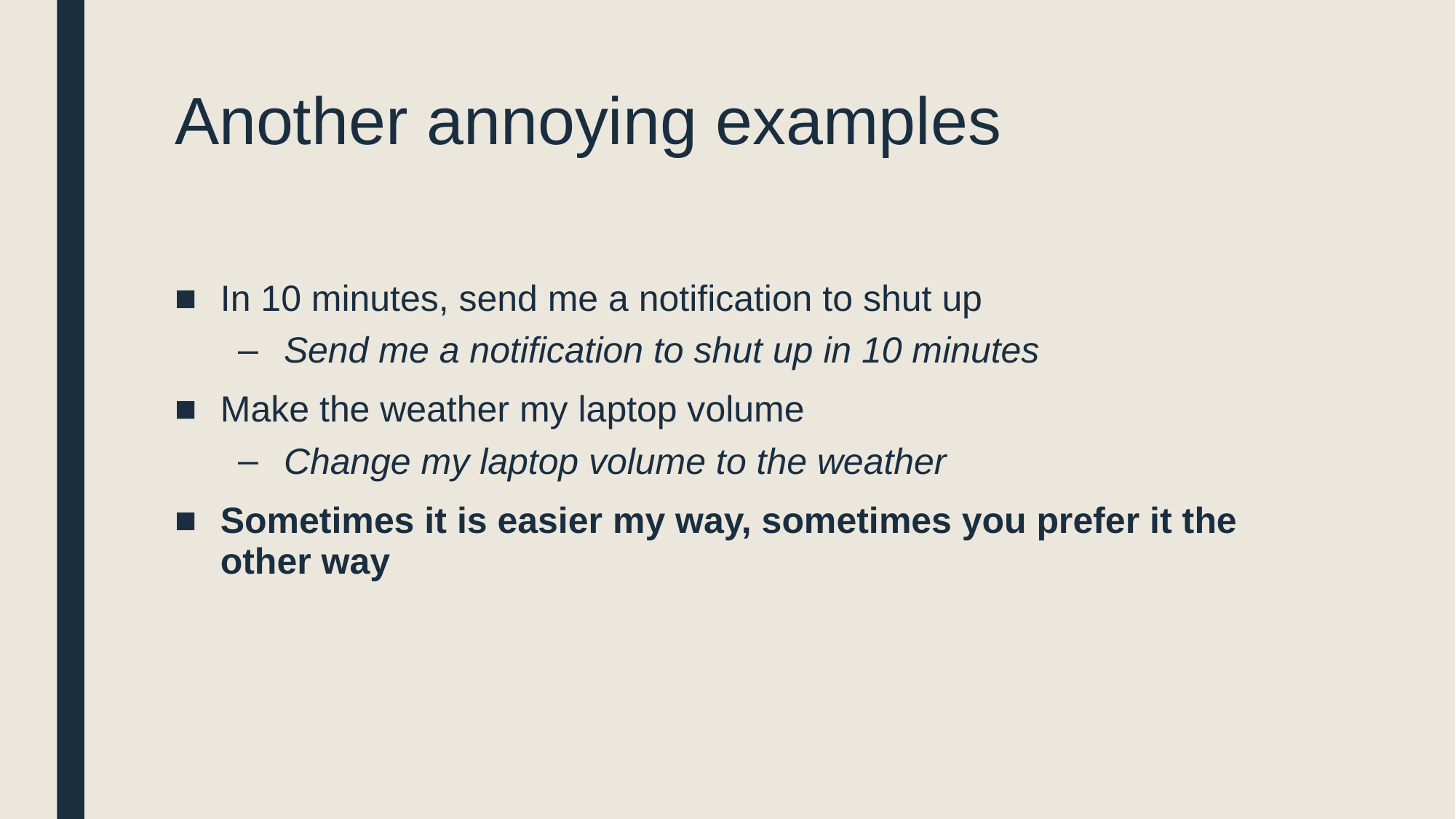

# Another annoying examples
In 10 minutes, send me a notification to shut up
Send me a notification to shut up in 10 minutes
Make the weather my laptop volume
Change my laptop volume to the weather
Sometimes it is easier my way, sometimes you prefer it the other way